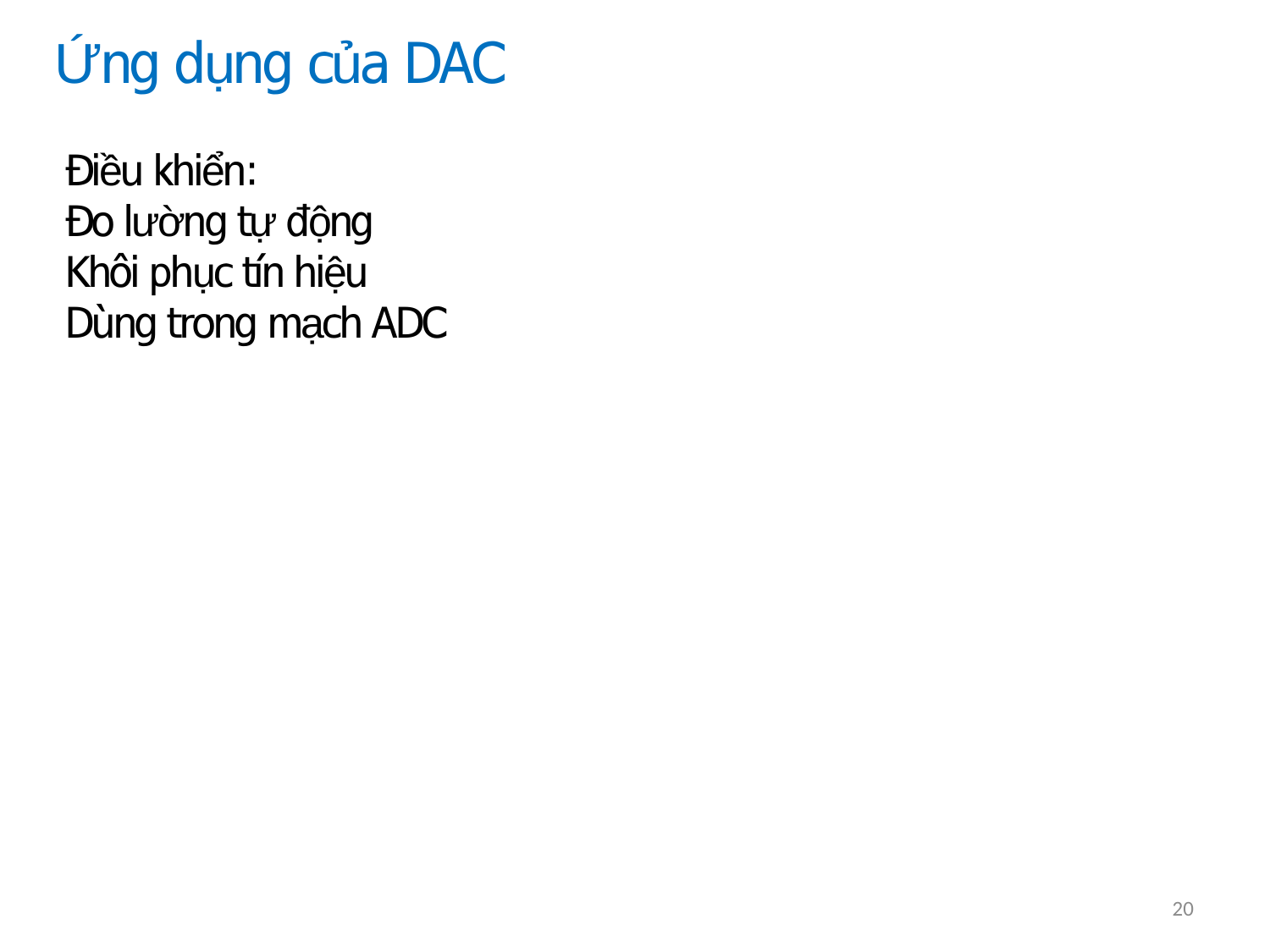

Ứng dụng của DAC
Điều khiển:
Đo lường tự động
Khôi phục tín hiệu
Dùng trong mạch ADC
20